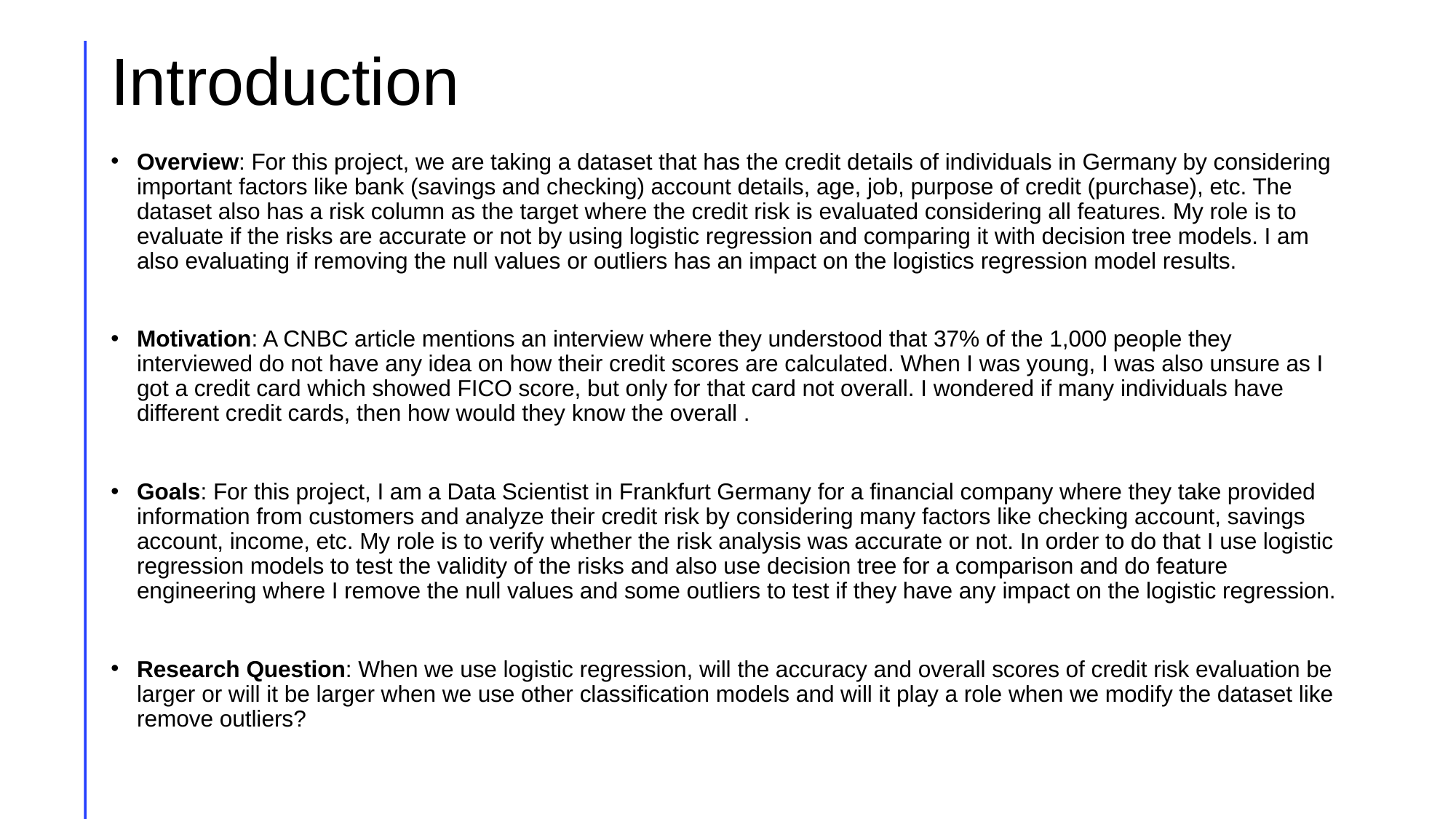

# Introduction
Overview: For this project, we are taking a dataset that has the credit details of individuals in Germany by considering important factors like bank (savings and checking) account details, age, job, purpose of credit (purchase), etc. The dataset also has a risk column as the target where the credit risk is evaluated considering all features. My role is to evaluate if the risks are accurate or not by using logistic regression and comparing it with decision tree models. I am also evaluating if removing the null values or outliers has an impact on the logistics regression model results.

Motivation: A CNBC article mentions an interview where they understood that 37% of the 1,000 people they interviewed do not have any idea on how their credit scores are calculated. When I was young, I was also unsure as I got a credit card which showed FICO score, but only for that card not overall. I wondered if many individuals have different credit cards, then how would they know the overall .

Goals: For this project, I am a Data Scientist in Frankfurt Germany for a financial company where they take provided information from customers and analyze their credit risk by considering many factors like checking account, savings account, income, etc. My role is to verify whether the risk analysis was accurate or not. In order to do that I use logistic regression models to test the validity of the risks and also use decision tree for a comparison and do feature engineering where I remove the null values and some outliers to test if they have any impact on the logistic regression.

Research Question: When we use logistic regression, will the accuracy and overall scores of credit risk evaluation be larger or will it be larger when we use other classification models and will it play a role when we modify the dataset like remove outliers?